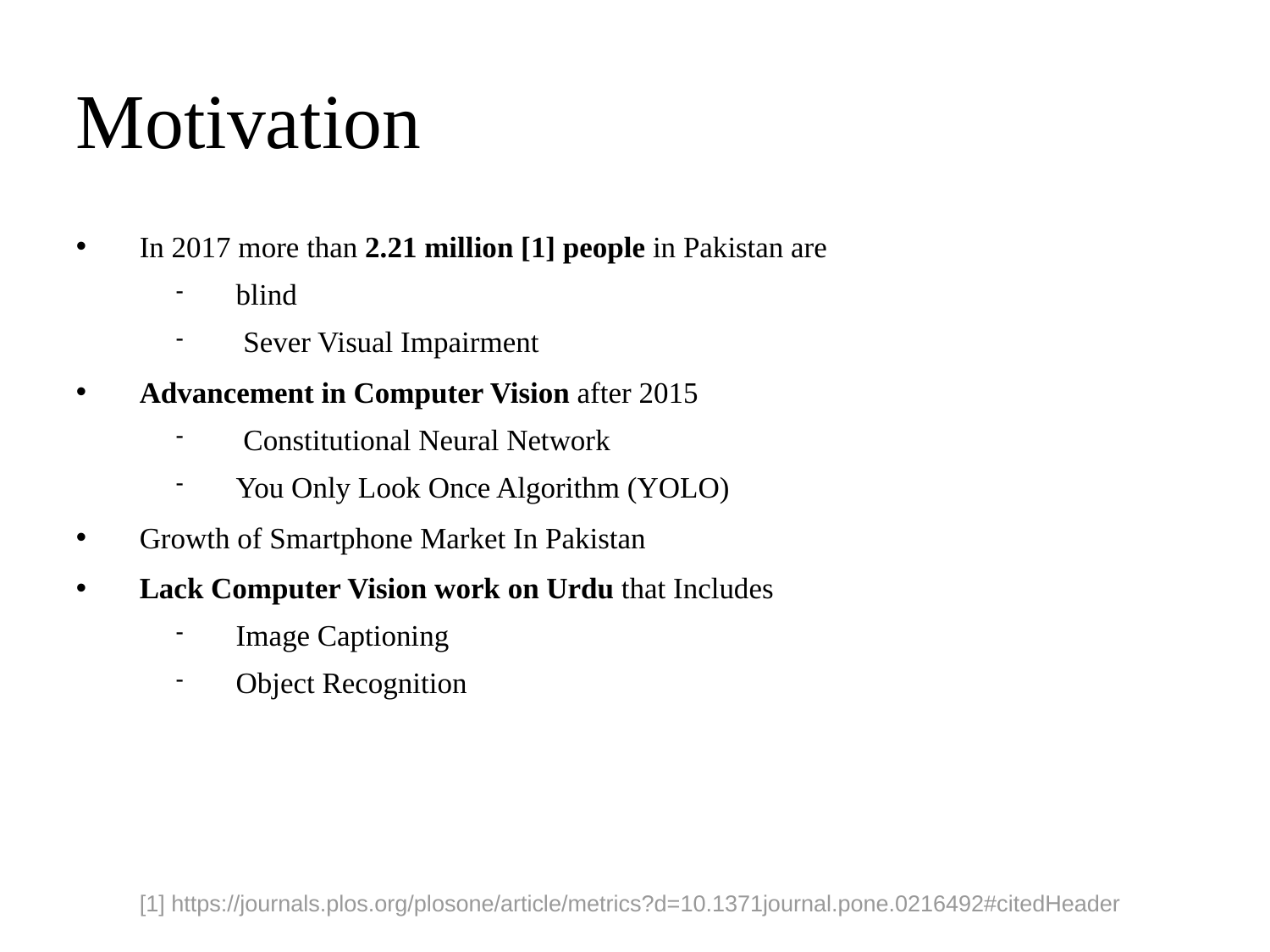

Motivation
In 2017 more than 2.21 million [1] people in Pakistan are
blind
 Sever Visual Impairment
Advancement in Computer Vision after 2015
 Constitutional Neural Network
You Only Look Once Algorithm (YOLO)
Growth of Smartphone Market In Pakistan
Lack Computer Vision work on Urdu that Includes
Image Captioning
Object Recognition

[1] https://journals.plos.org/plosone/article/metrics?d=10.1371journal.pone.0216492#citedHeader